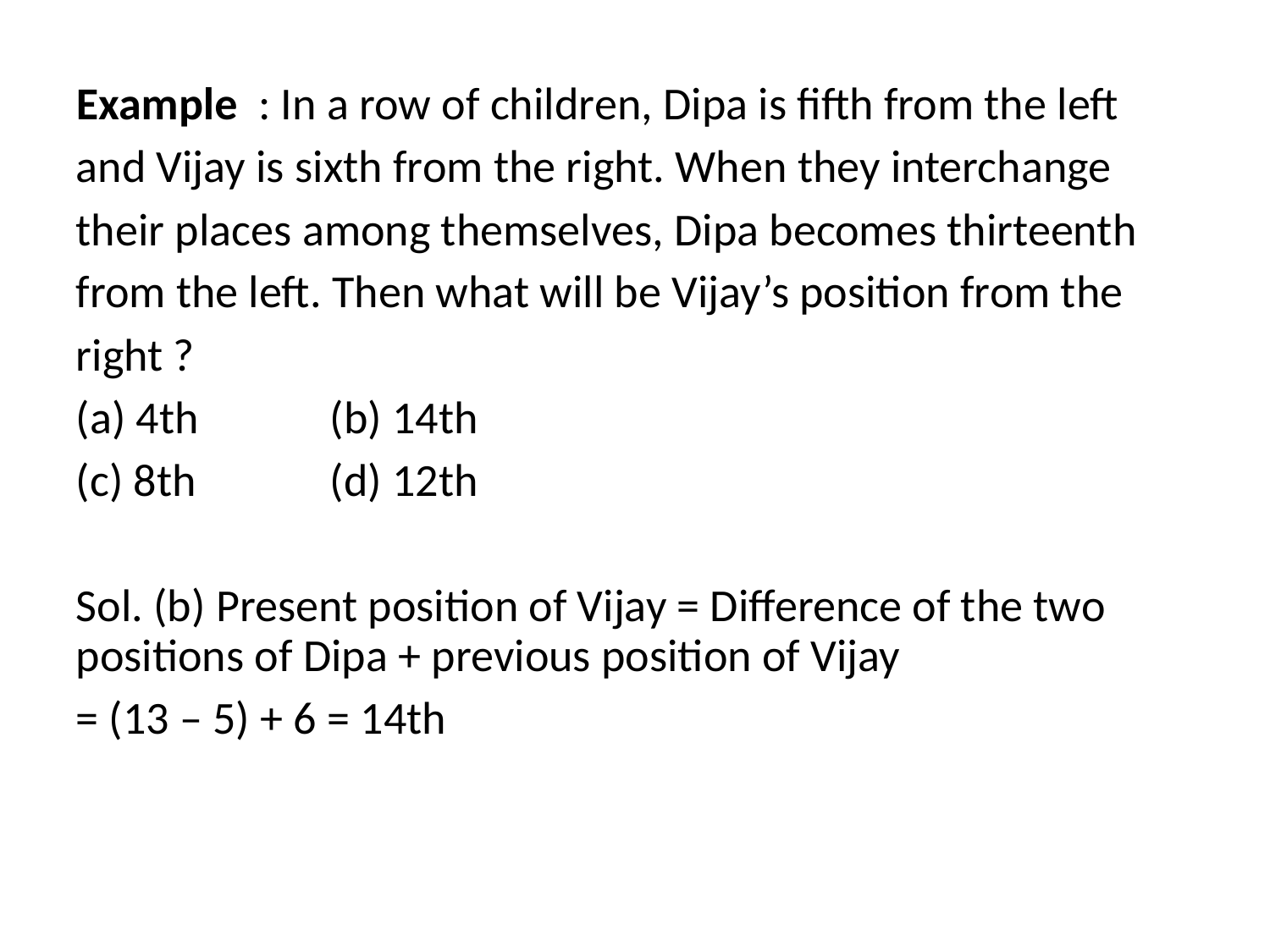

# Example  : In a row of children, Dipa is fifth from the left
and Vijay is sixth from the right. When they interchange
their places among themselves, Dipa becomes thirteenth
from the left. Then what will be Vijay’s position from the
right ?
(a) 4th 	(b) 14th
(c) 8th 	(d) 12th

Sol. (b) Present position of Vijay = Difference of the two positions of Dipa + previous position of Vijay
= (13 – 5) + 6 = 14th